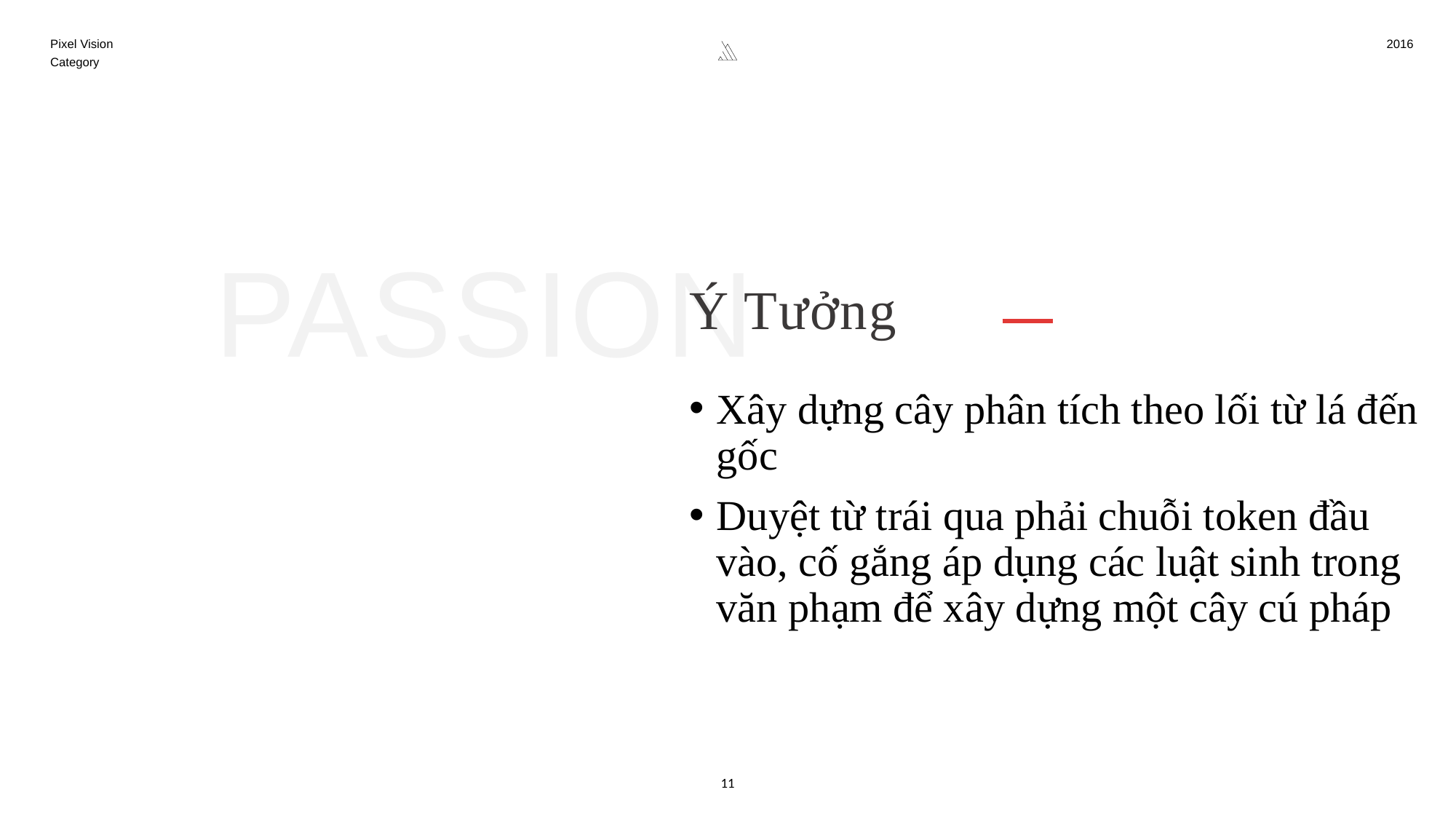

Ý Tưởng

PASSION

Xây dựng cây phân tích theo lối từ lá đến gốc
Duyệt từ trái qua phải chuỗi token đầu vào, cố gắng áp dụng các luật sinh trong văn phạm để xây dựng một cây cú pháp